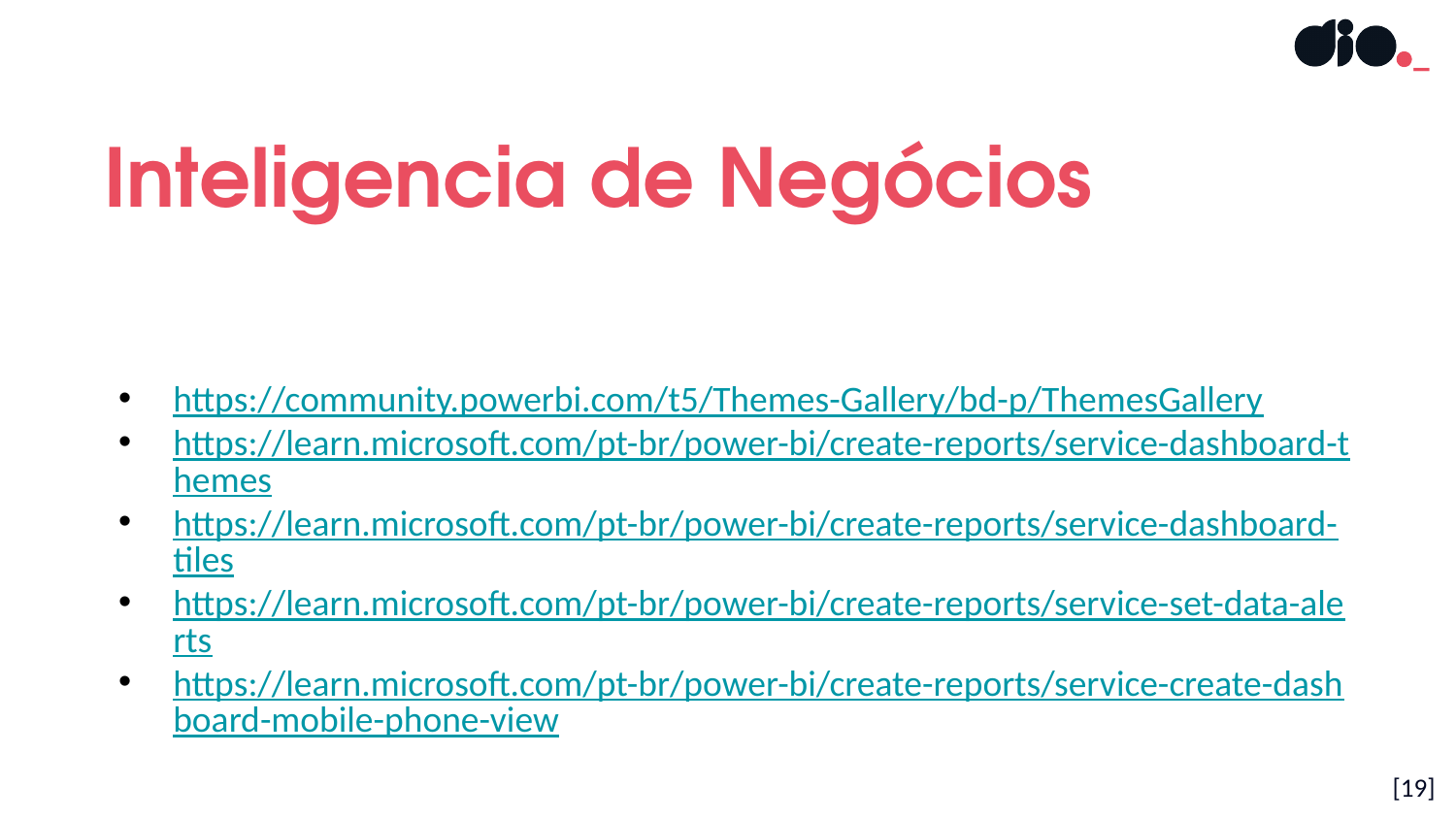

Inteligencia de Negócios
https://community.powerbi.com/t5/Themes-Gallery/bd-p/ThemesGallery
https://learn.microsoft.com/pt-br/power-bi/create-reports/service-dashboard-themes
https://learn.microsoft.com/pt-br/power-bi/create-reports/service-dashboard-tiles
https://learn.microsoft.com/pt-br/power-bi/create-reports/service-set-data-alerts
https://learn.microsoft.com/pt-br/power-bi/create-reports/service-create-dashboard-mobile-phone-view

[19]